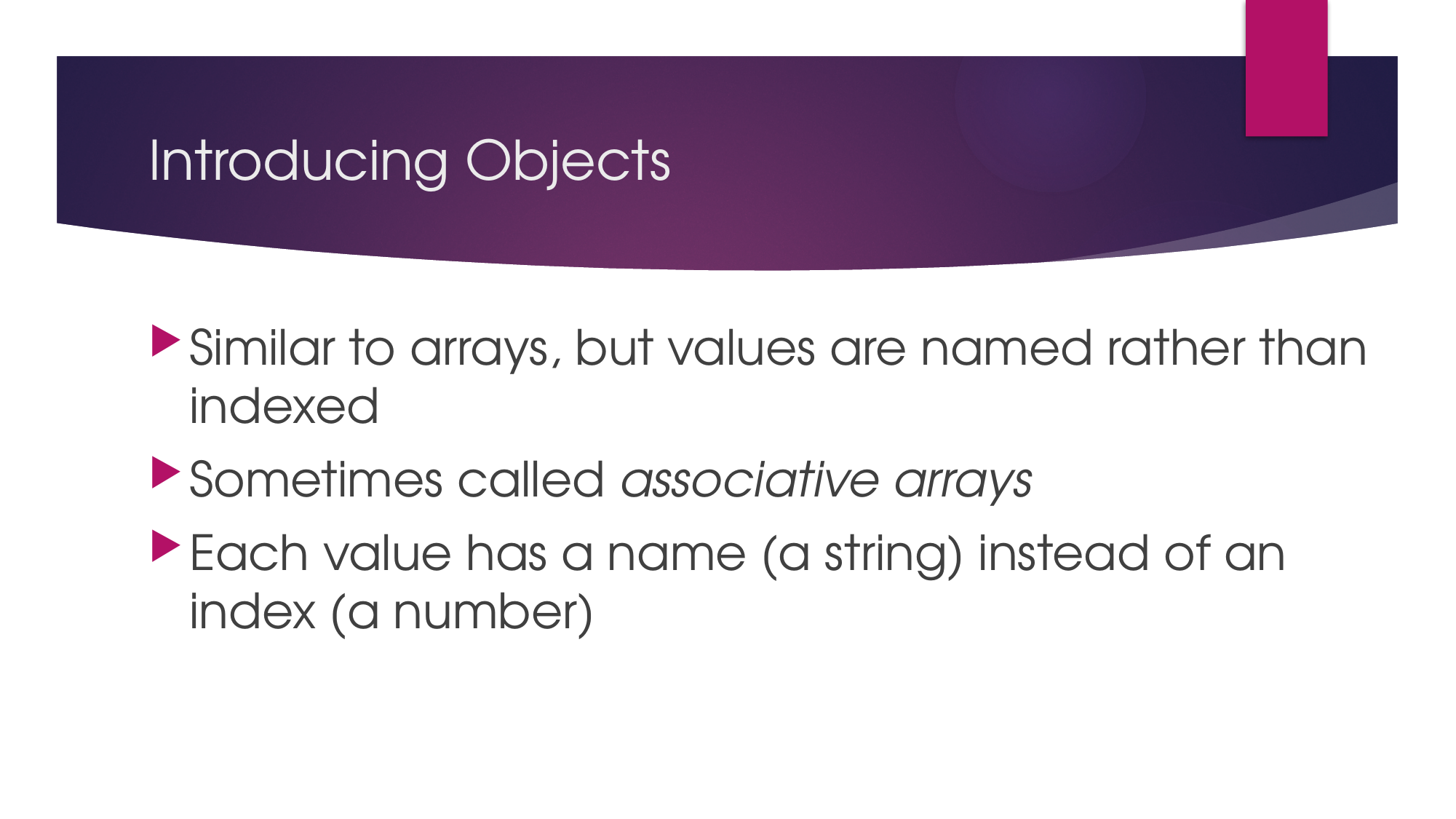

# Introducing Objects
Similar to arrays, but values are named rather than indexed
Sometimes called associative arrays
Each value has a name (a string) instead of an index (a number)